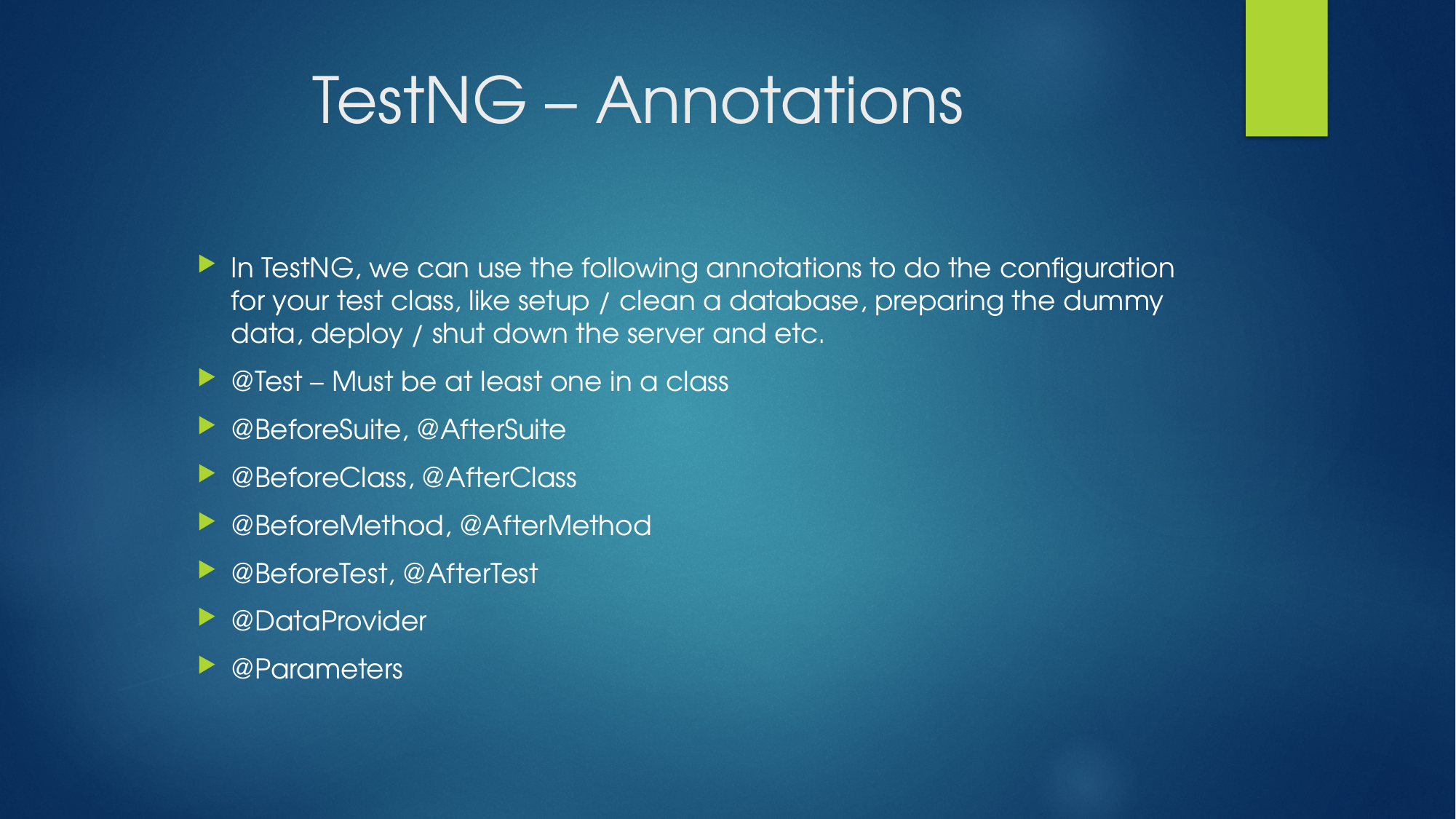

# TestNG – Annotations
In TestNG, we can use the following annotations to do the configuration for your test class, like setup / clean a database, preparing the dummy data, deploy / shut down the server and etc.
@Test – Must be at least one in a class
@BeforeSuite, @AfterSuite
@BeforeClass, @AfterClass
@BeforeMethod, @AfterMethod
@BeforeTest, @AfterTest
@DataProvider
@Parameters